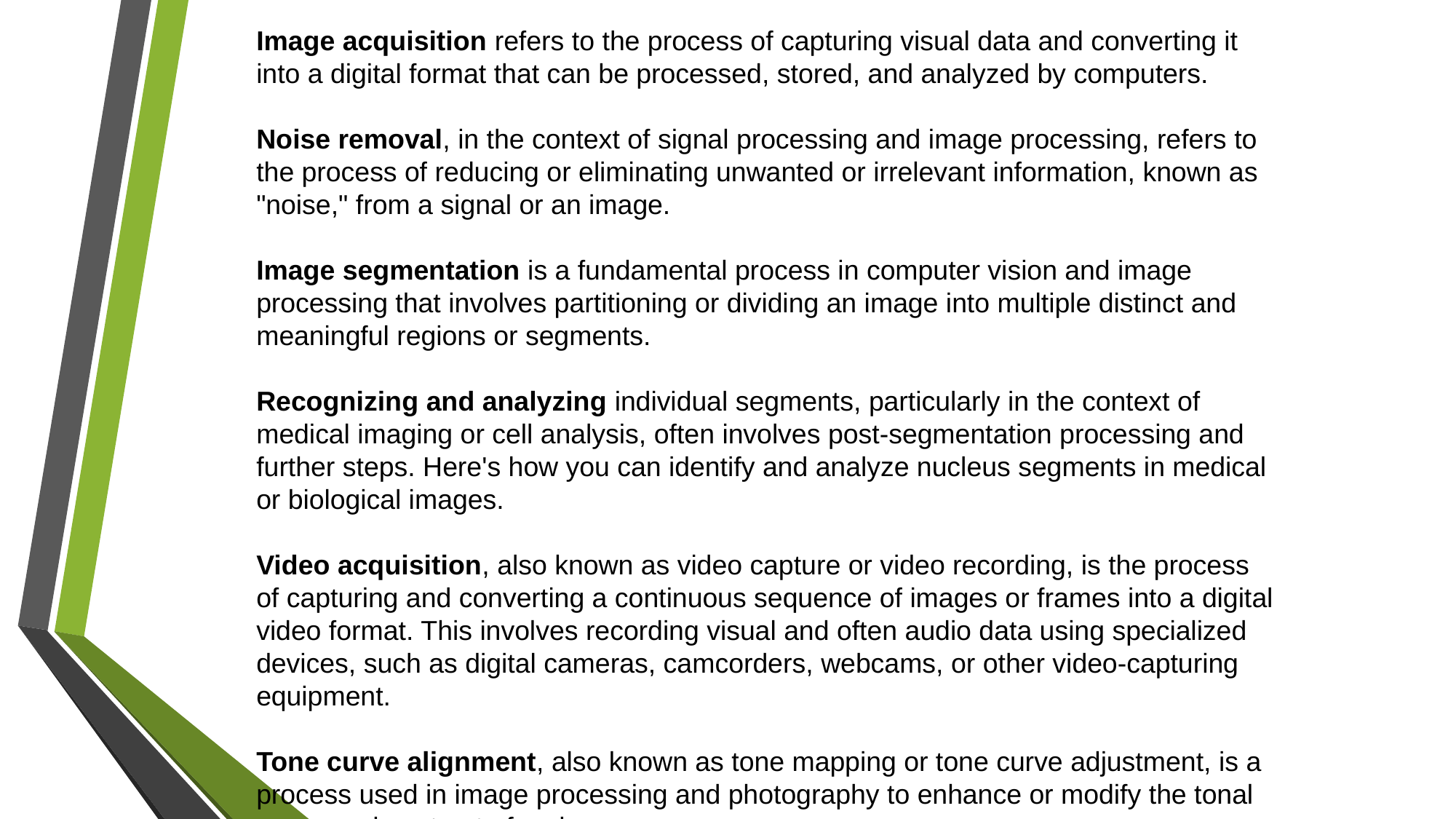

Image acquisition refers to the process of capturing visual data and converting it into a digital format that can be processed, stored, and analyzed by computers.

Noise removal, in the context of signal processing and image processing, refers to the process of reducing or eliminating unwanted or irrelevant information, known as "noise," from a signal or an image.

Image segmentation is a fundamental process in computer vision and image processing that involves partitioning or dividing an image into multiple distinct and meaningful regions or segments.

Recognizing and analyzing individual segments, particularly in the context of medical imaging or cell analysis, often involves post-segmentation processing and further steps. Here's how you can identify and analyze nucleus segments in medical or biological images.

Video acquisition, also known as video capture or video recording, is the process of capturing and converting a continuous sequence of images or frames into a digital video format. This involves recording visual and often audio data using specialized devices, such as digital cameras, camcorders, webcams, or other video-capturing equipment.

Tone curve alignment, also known as tone mapping or tone curve adjustment, is a process used in image processing and photography to enhance or modify the tonal range and contrast of an image.